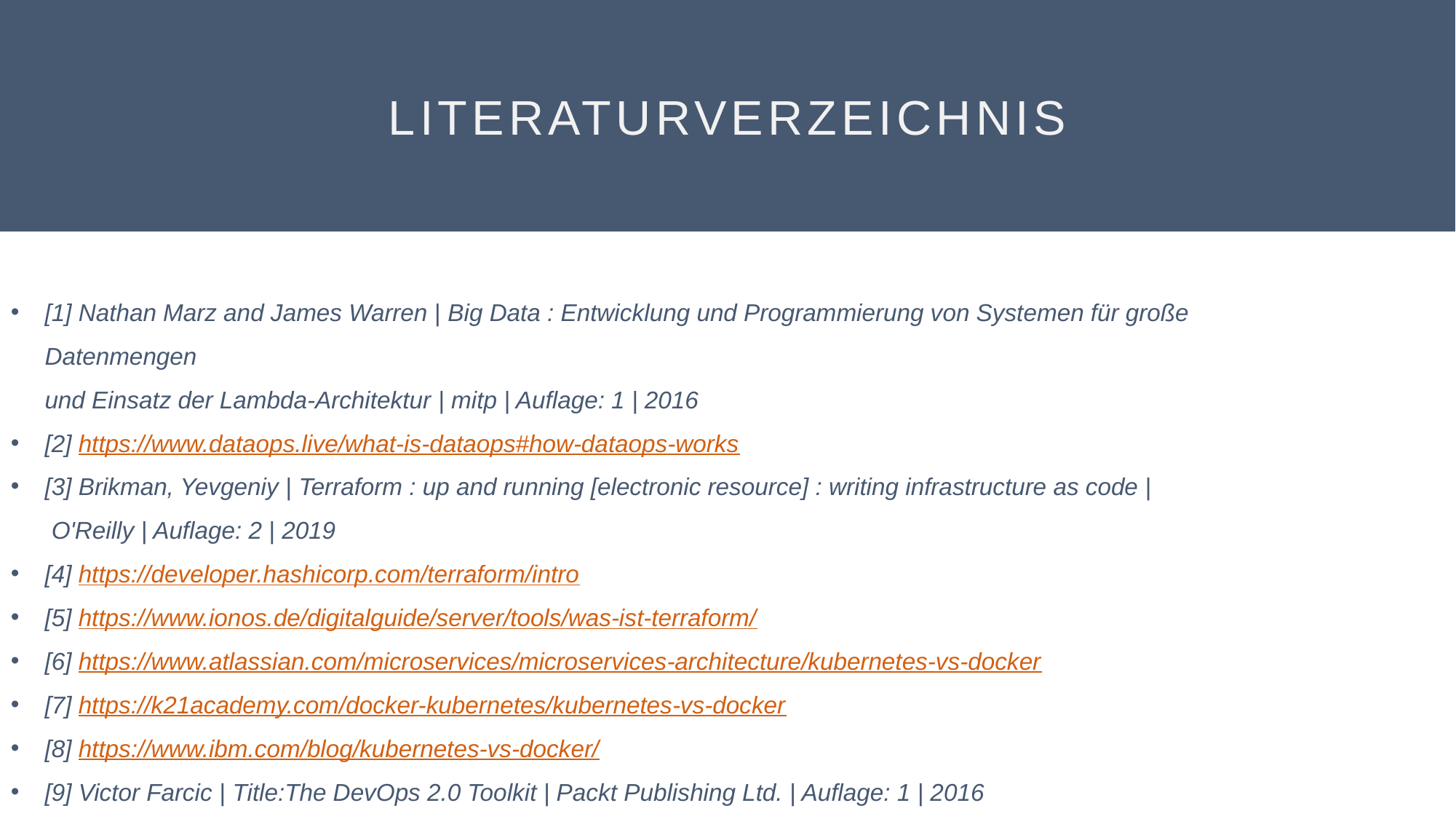

Literaturverzeichnis
[1] Nathan Marz and James Warren | Big Data : Entwicklung und Programmierung von Systemen für große Datenmengen
und Einsatz der Lambda-Architektur | mitp | Auflage: 1 | 2016
[2] https://www.dataops.live/what-is-dataops#how-dataops-works
[3] Brikman, Yevgeniy | Terraform : up and running [electronic resource] : writing infrastructure as code |  O'Reilly | Auflage: 2 | 2019
[4] https://developer.hashicorp.com/terraform/intro
[5] https://www.ionos.de/digitalguide/server/tools/was-ist-terraform/
[6] https://www.atlassian.com/microservices/microservices-architecture/kubernetes-vs-docker
[7] https://k21academy.com/docker-kubernetes/kubernetes-vs-docker
[8] https://www.ibm.com/blog/kubernetes-vs-docker/
[9] Victor Farcic | Title:The DevOps 2.0 Toolkit | Packt Publishing Ltd. | Auflage: 1 | 2016